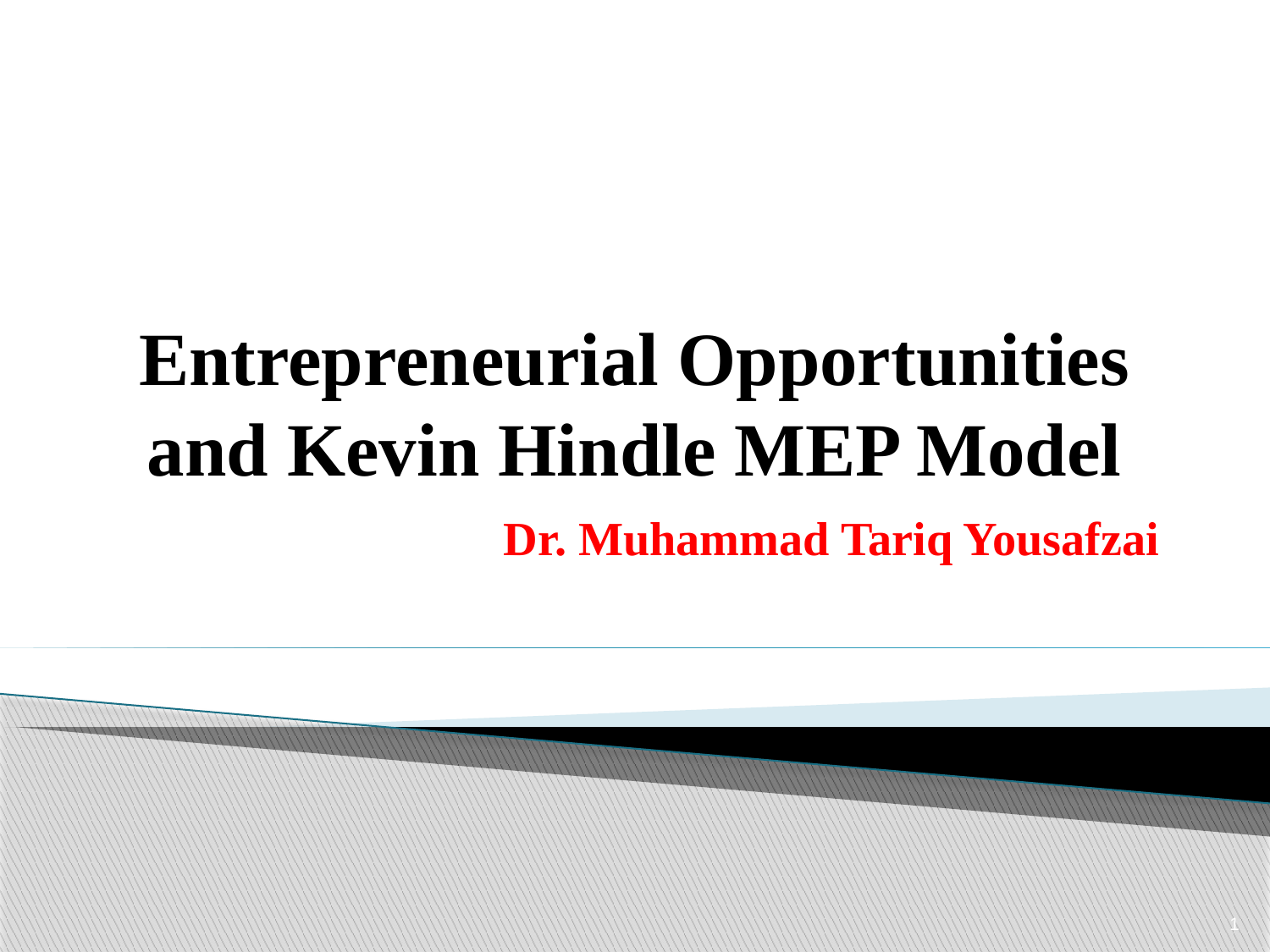

# Entrepreneurial Opportunities and Kevin Hindle MEP Model
Dr. Muhammad Tariq Yousafzai

1